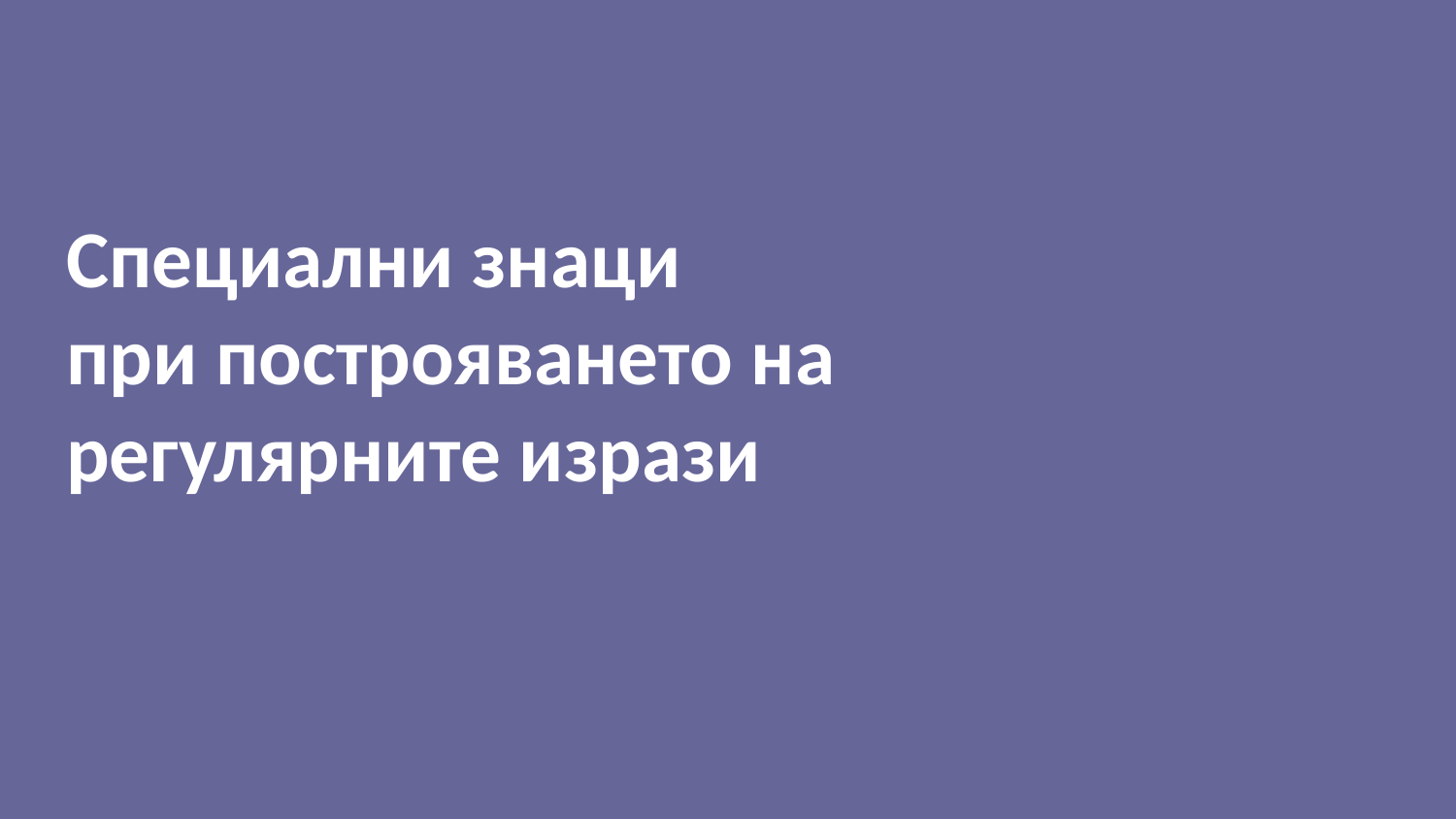

# Специални знаци при построяването на регулярните изрази